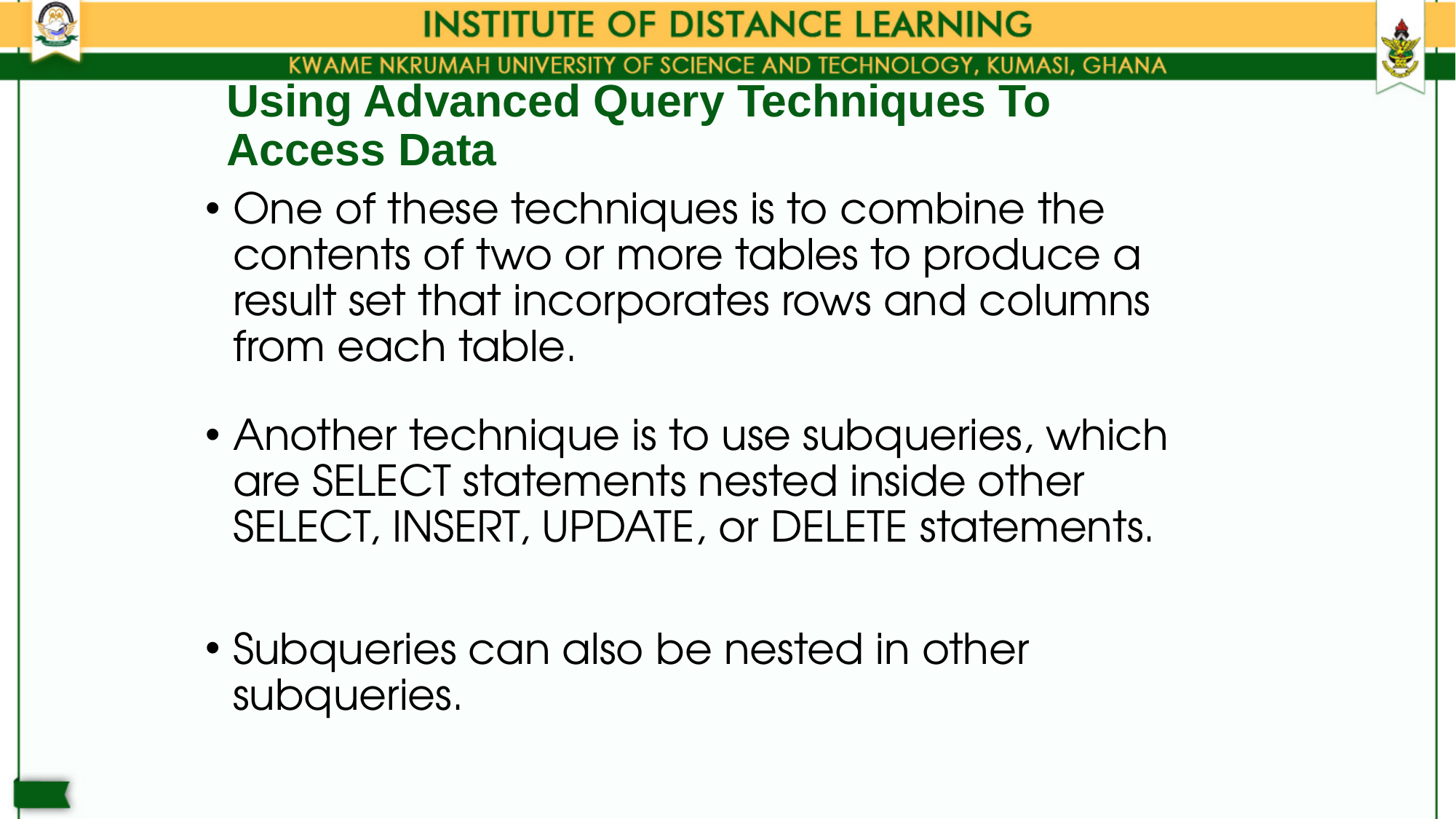

# Using Advanced Query Techniques To Access Data
One of these techniques is to combine the contents of two or more tables to produce a result set that incorporates rows and columns from each table.

Another technique is to use subqueries, which are SELECT statements nested inside other SELECT, INSERT, UPDATE, or DELETE statements.

Subqueries can also be nested in other subqueries.